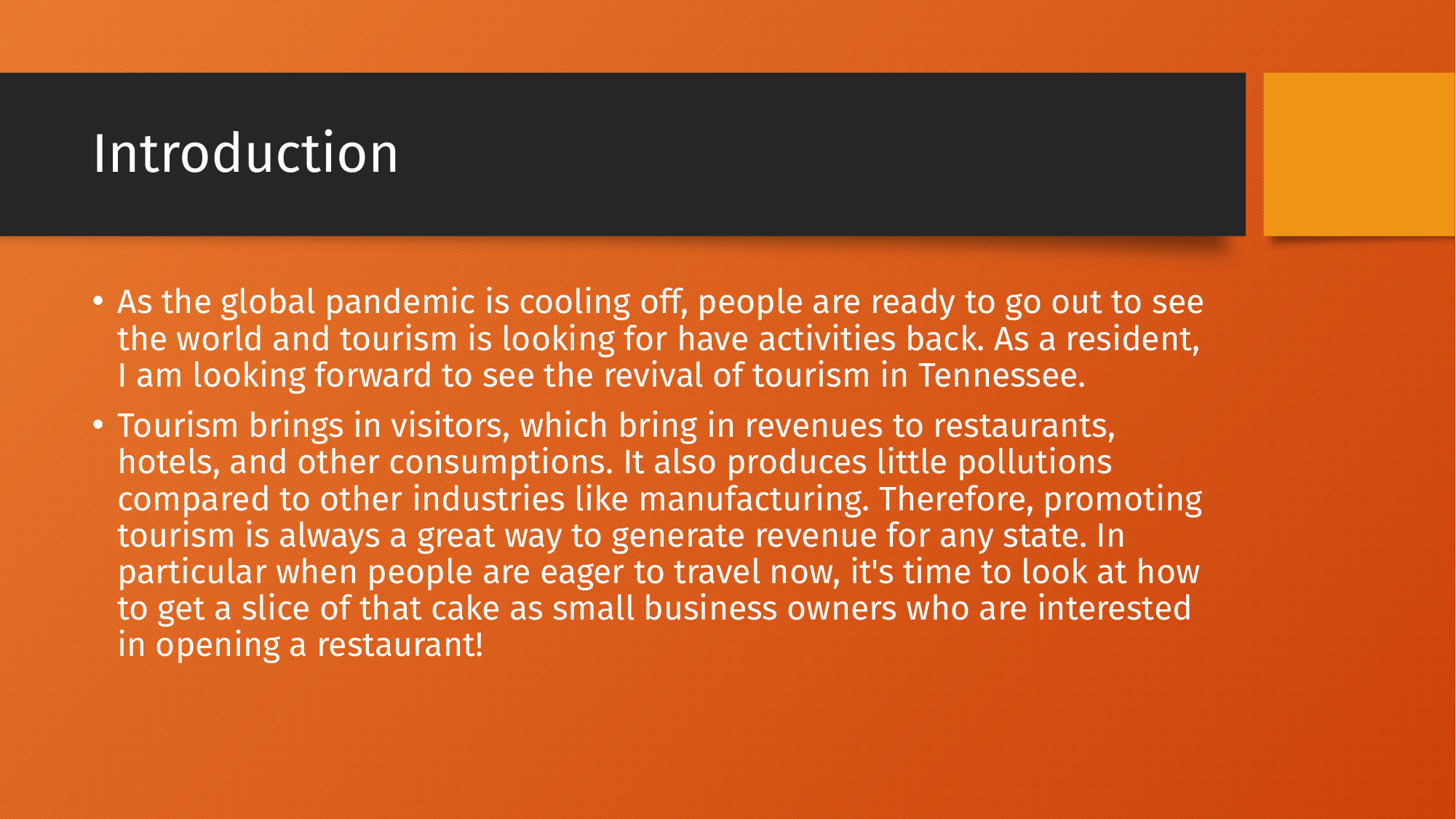

# Introduction
As the global pandemic is cooling off, people are ready to go out to see the world and tourism is looking for have activities back. As a resident, I am looking forward to see the revival of tourism in Tennessee.
Tourism brings in visitors, which bring in revenues to restaurants, hotels, and other consumptions. It also produces little pollutions compared to other industries like manufacturing. Therefore, promoting tourism is always a great way to generate revenue for any state. In particular when people are eager to travel now, it's time to look at how to get a slice of that cake as small business owners who are interested in opening a restaurant!